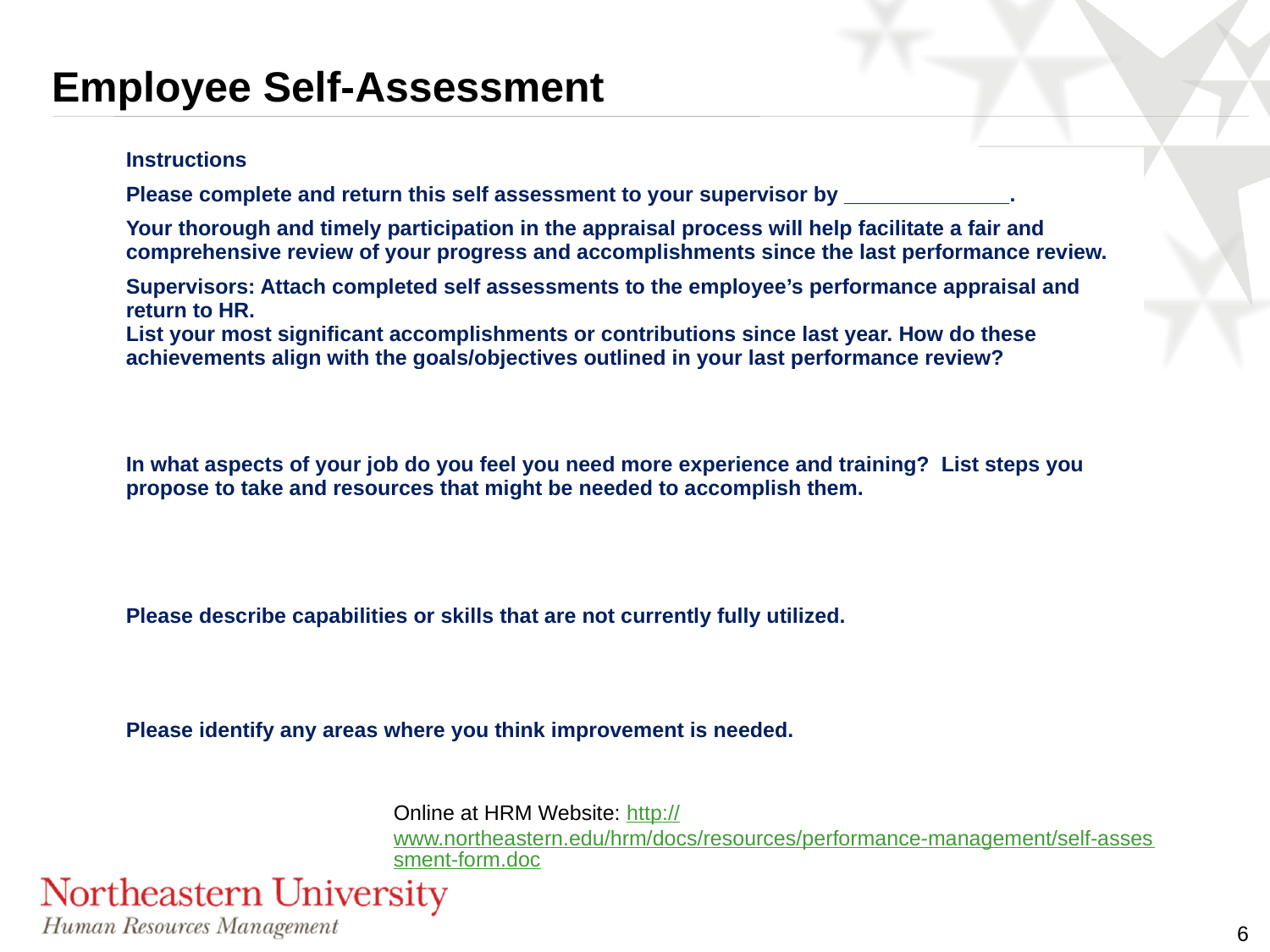

# Employee Self-Assessment
| Instructions Please complete and return this self assessment to your supervisor by \_\_\_\_\_\_\_\_\_\_\_\_\_\_. Your thorough and timely participation in the appraisal process will help facilitate a fair and comprehensive review of your progress and accomplishments since the last performance review. Supervisors: Attach completed self assessments to the employee’s performance appraisal and return to HR. |
| --- |
| List your most significant accomplishments or contributions since last year. How do these achievements align with the goals/objectives outlined in your last performance review? |
|  |
| In what aspects of your job do you feel you need more experience and training? List steps you propose to take and resources that might be needed to accomplish them. |
|  |
| Please describe capabilities or skills that are not currently fully utilized. |
|  |
| Please identify any areas where you think improvement is needed. |
|  |
| Performance Review Period: (MM/DD/YYYY) |  | from |  |  |  | to |  |
| --- | --- | --- | --- | --- | --- | --- | --- |
| Employee Name: |  | Date: |  |  |  |  |  |
| Job Title: |  |  | Department: |  |  |  |  |
| Supervisor’s Name: |  |  |  |  |  |  |  |
Online at HRM Website: http://www.northeastern.edu/hrm/docs/resources/performance-management/self-assessment-form.doc

6